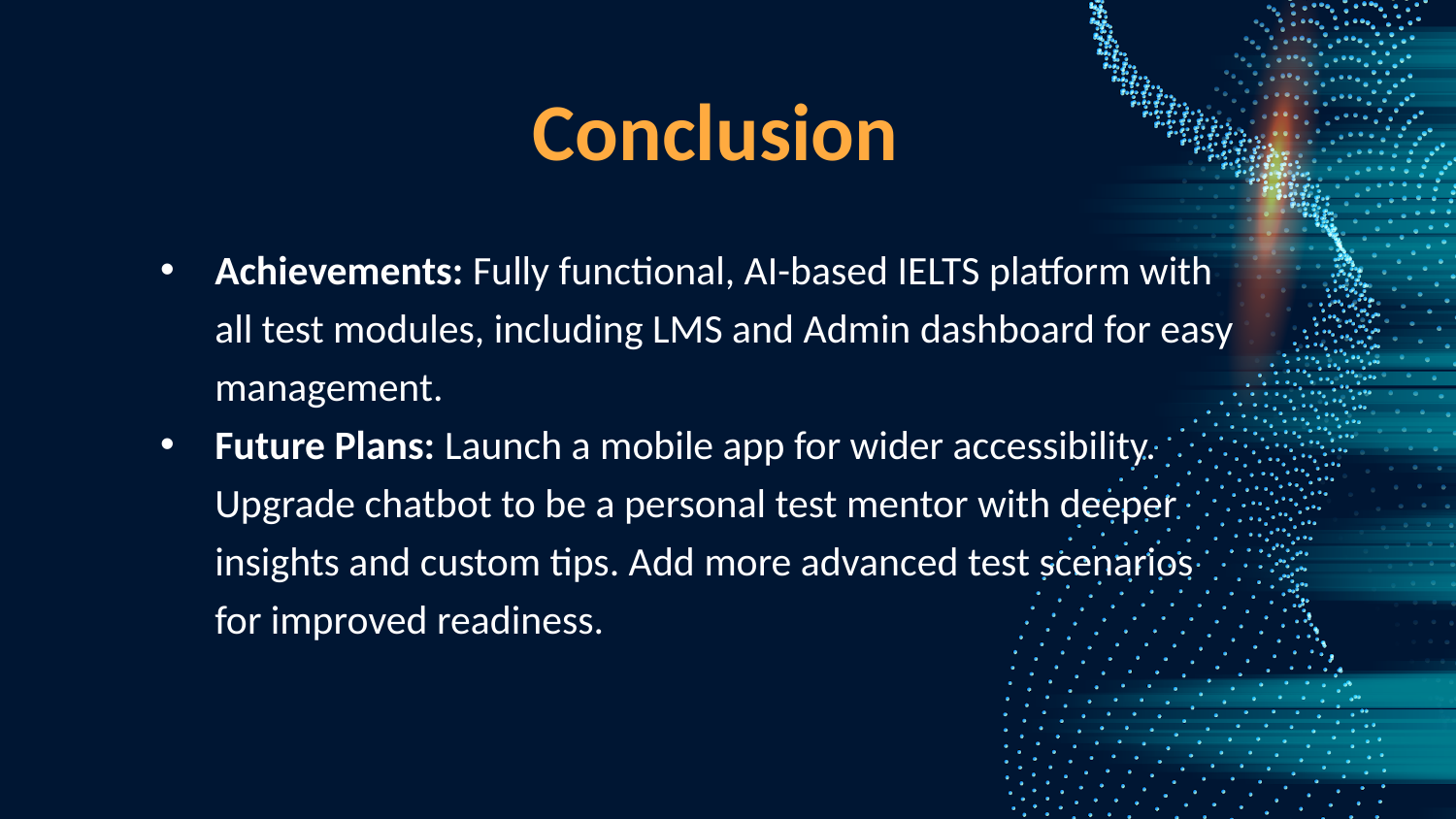

Conclusion
Achievements: Fully functional, AI-based IELTS platform with all test modules, including LMS and Admin dashboard for easy management.
Future Plans: Launch a mobile app for wider accessibility. Upgrade chatbot to be a personal test mentor with deeper insights and custom tips. Add more advanced test scenarios for improved readiness.